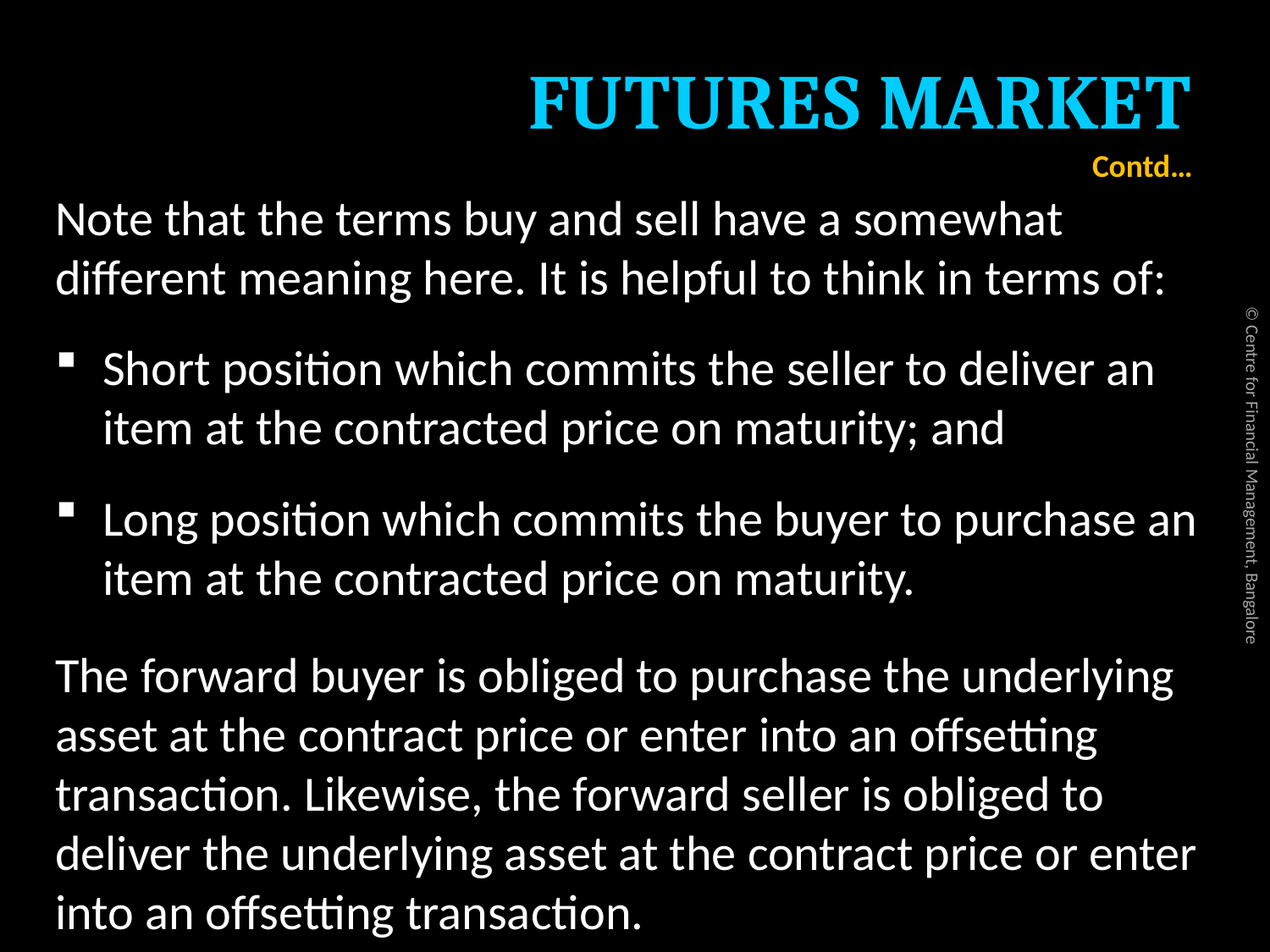

# FUTURES MARKET
Contd…
Note that the terms buy and sell have a somewhat different mean­ing here. It is helpful to think in terms of:
Short position which commits the seller to deliver an item at the contracted price on maturity; and
Long position which commits the buyer to purchase an item at the contracted price on maturity.

The forward buyer is obliged to purchase the underlying asset at the contract price or enter into an offsetting transaction. Likewise, the forward seller is obliged to deliver the underlying asset at the contract price or enter into an offsetting transac­tion.